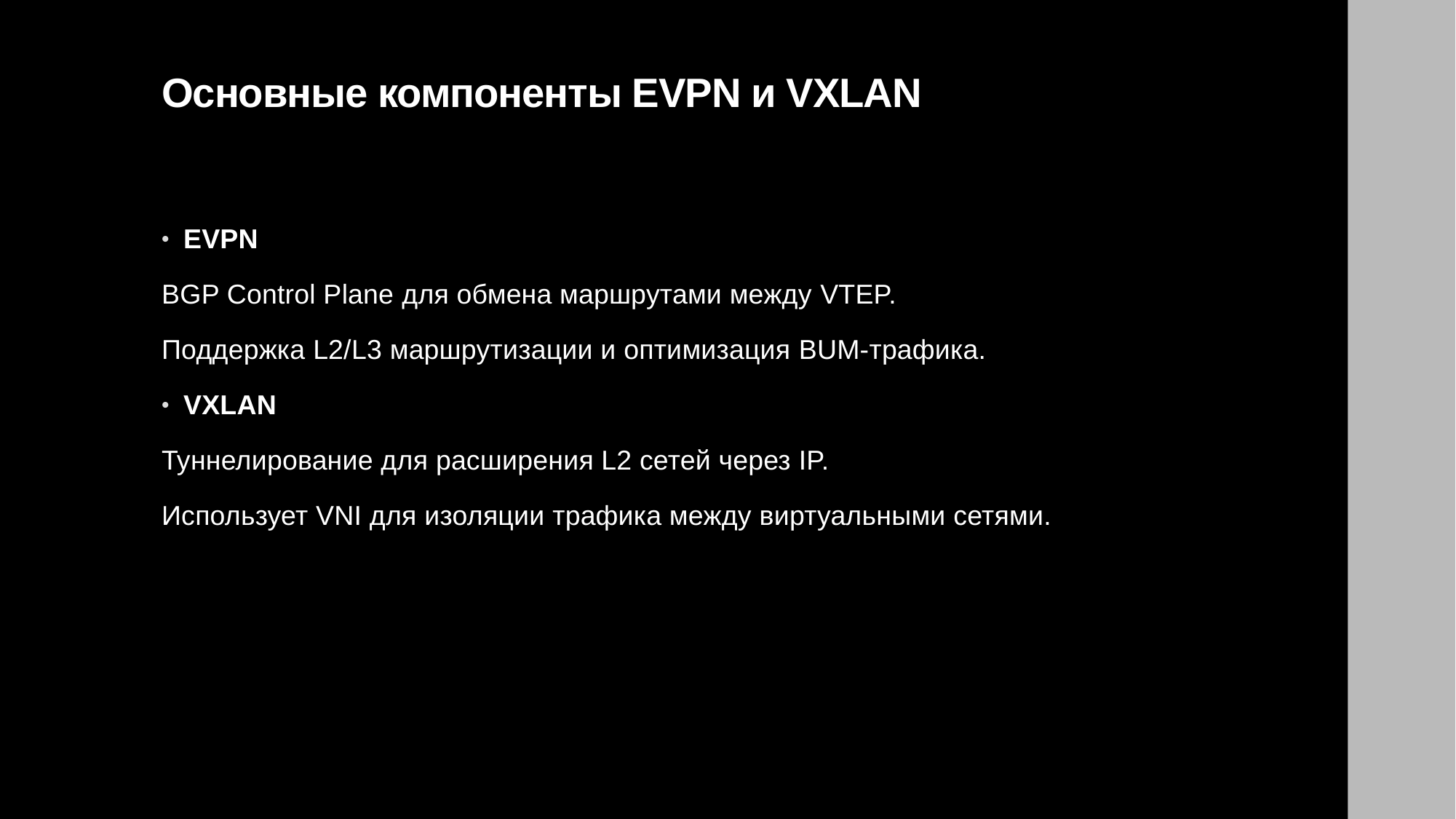

# Основные компоненты EVPN и VXLAN
EVPN
BGP Control Plane для обмена маршрутами между VTEP.
Поддержка L2/L3 маршрутизации и оптимизация BUM-трафика.
VXLAN
Туннелирование для расширения L2 сетей через IP.
Использует VNI для изоляции трафика между виртуальными сетями.